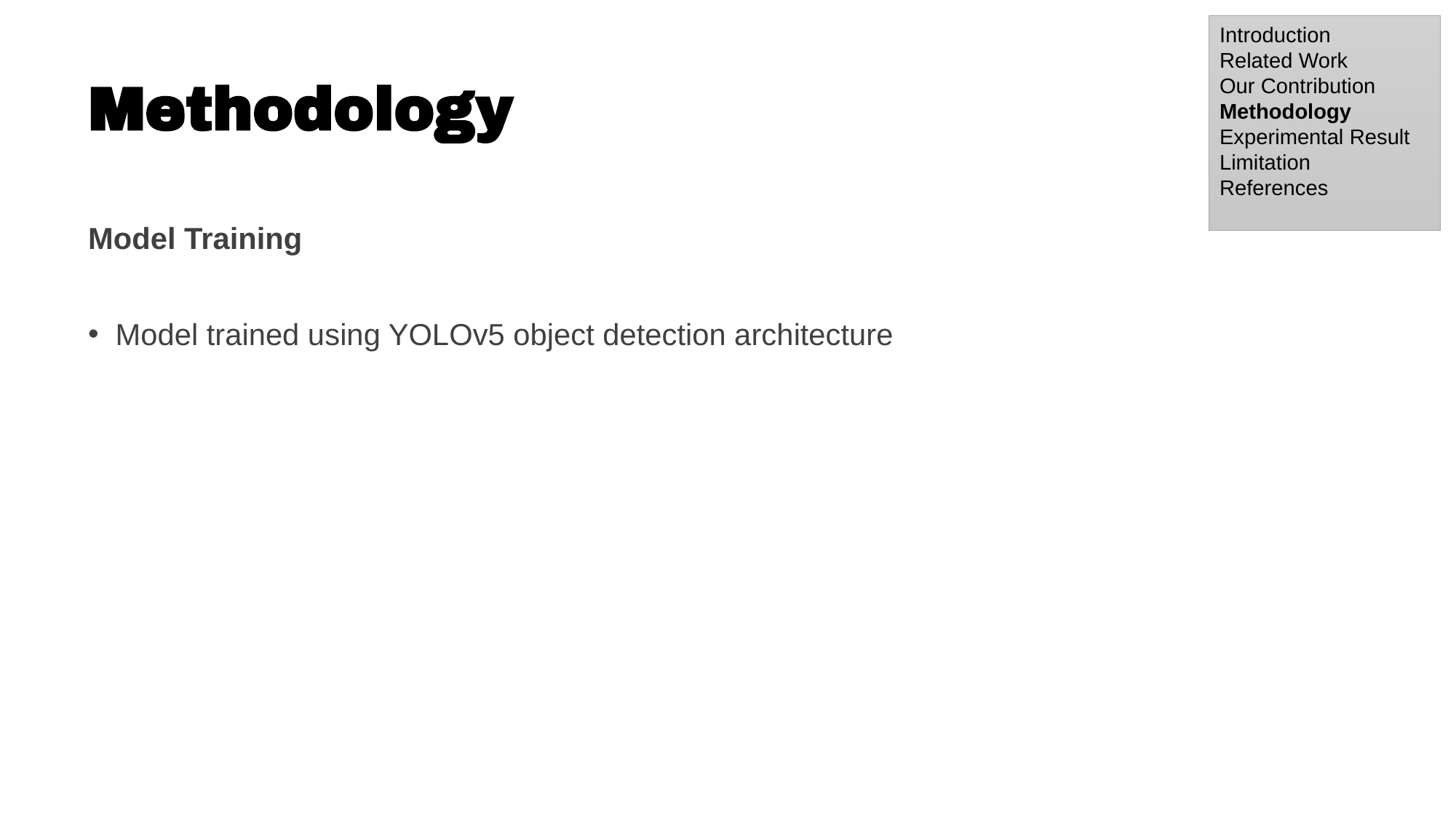

Introduction
Related Work
Our Contribution
Methodology
Experimental Result
Limitation
References

# Methodology
Model Training

Model trained using YOLOv5 object detection architecture